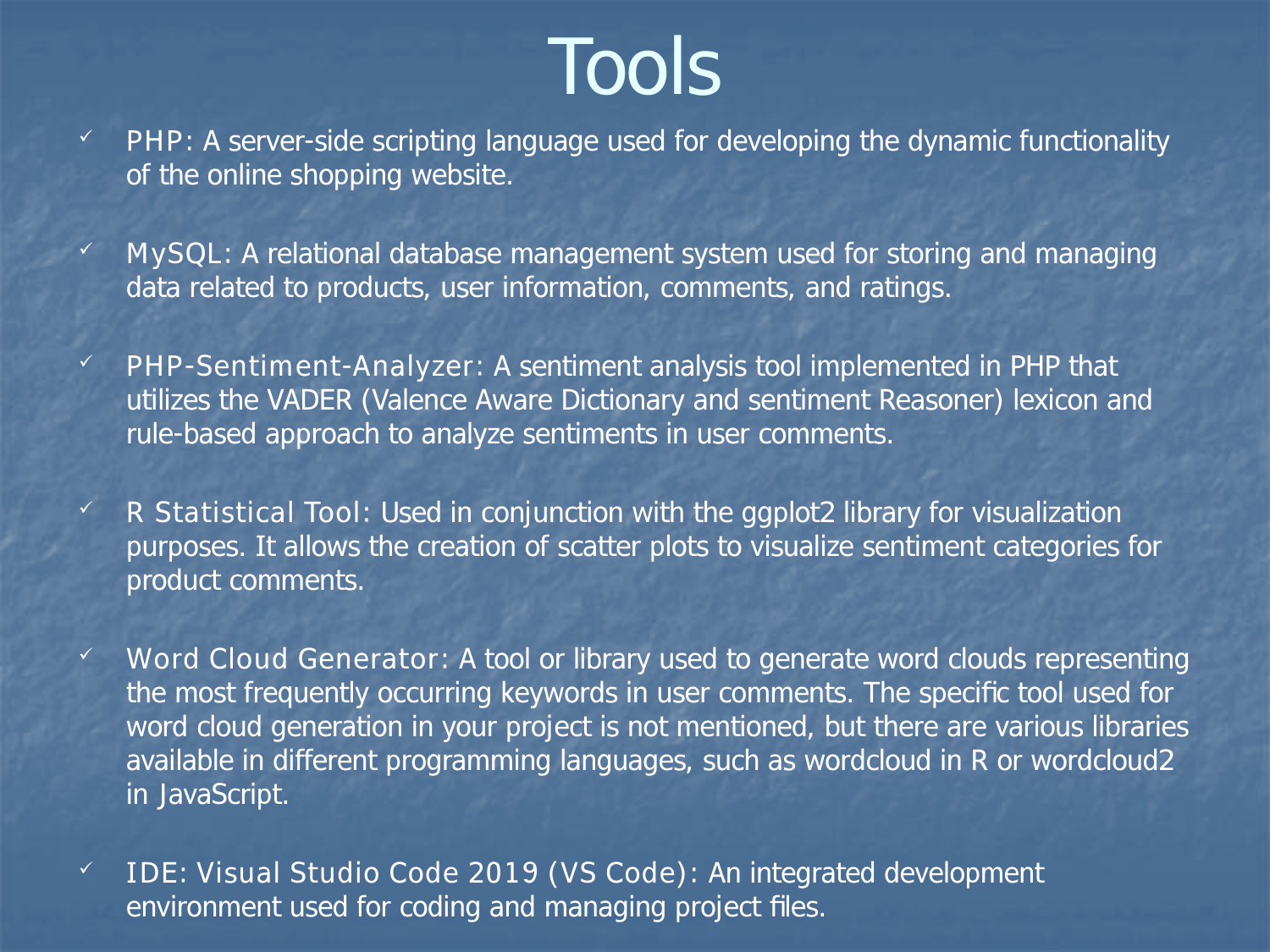

# Tools
PHP: A server-side scripting language used for developing the dynamic functionality of the online shopping website.

MySQL: A relational database management system used for storing and managing data related to products, user information, comments, and ratings.

PHP-Sentiment-Analyzer: A sentiment analysis tool implemented in PHP that utilizes the VADER (Valence Aware Dictionary and sentiment Reasoner) lexicon and rule-based approach to analyze sentiments in user comments.

R Statistical Tool: Used in conjunction with the ggplot2 library for visualization purposes. It allows the creation of scatter plots to visualize sentiment categories for product comments.

Word Cloud Generator: A tool or library used to generate word clouds representing the most frequently occurring keywords in user comments. The specific tool used for word cloud generation in your project is not mentioned, but there are various libraries available in different programming languages, such as wordcloud in R or wordcloud2 in JavaScript.

IDE: Visual Studio Code 2019 (VS Code): An integrated development environment used for coding and managing project files.